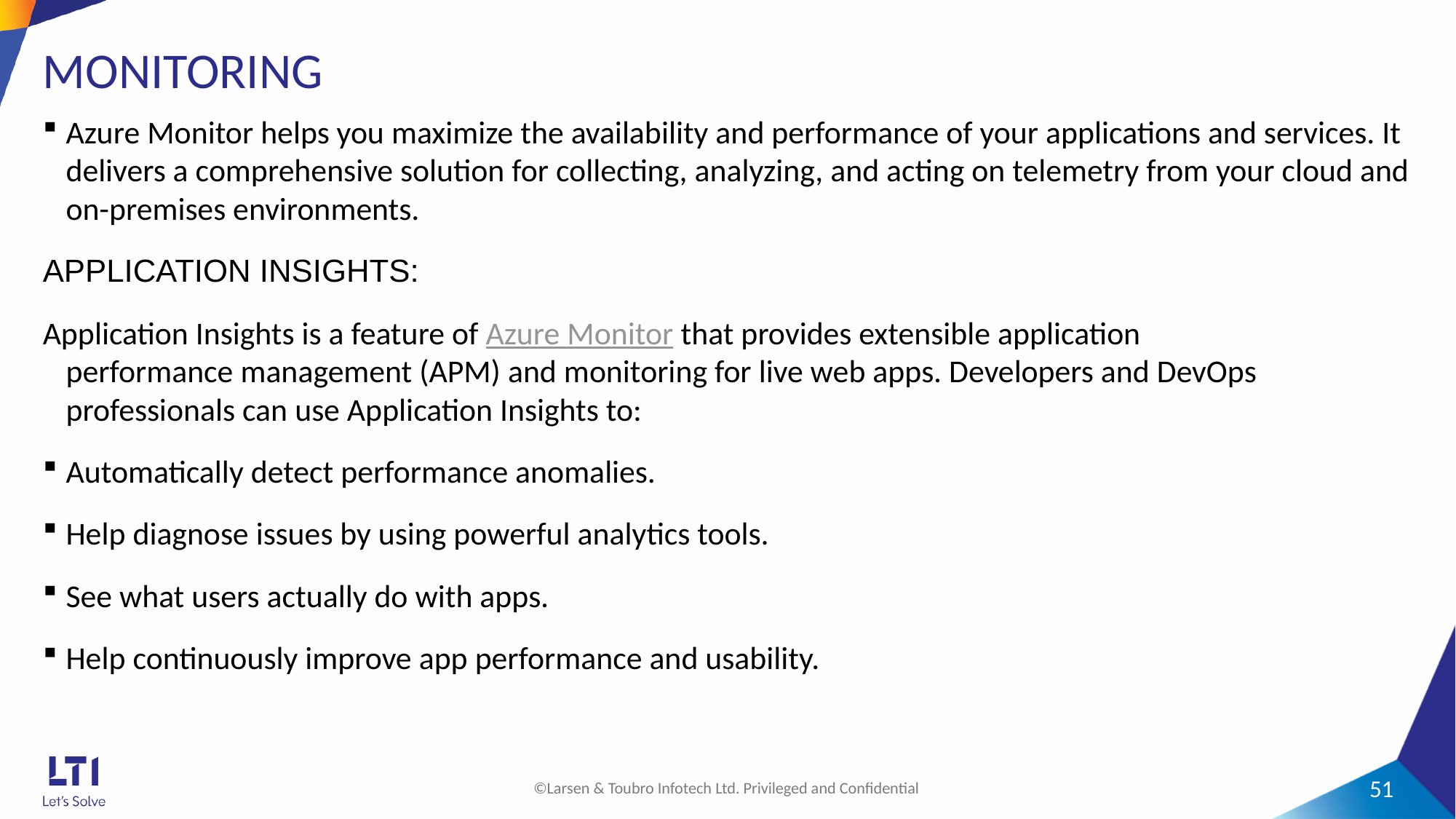

# MONITORING
Azure Monitor helps you maximize the availability and performance of your applications and services. It delivers a comprehensive solution for collecting, analyzing, and acting on telemetry from your cloud and on-premises environments.
APPLICATION INSIGHTS:
Application Insights is a feature of Azure Monitor that provides extensible application performance management (APM) and monitoring for live web apps. Developers and DevOps professionals can use Application Insights to:
Automatically detect performance anomalies.
Help diagnose issues by using powerful analytics tools.
See what users actually do with apps.
Help continuously improve app performance and usability.